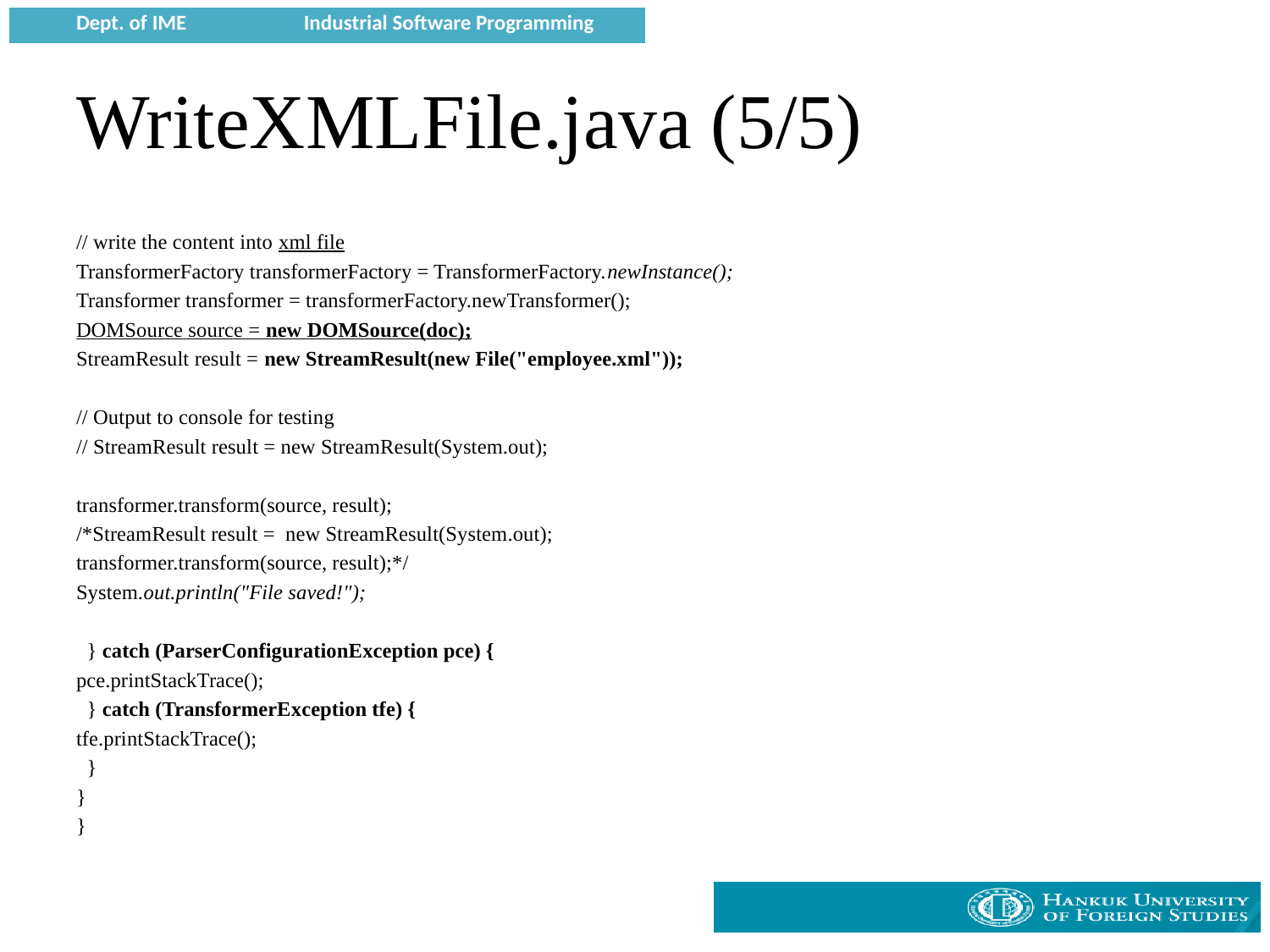

# WriteXMLFile.java (5/5)
// write the content into xml file
TransformerFactory transformerFactory = TransformerFactory.newInstance();
Transformer transformer = transformerFactory.newTransformer();
DOMSource source = new DOMSource(doc);
StreamResult result = new StreamResult(new File("employee.xml"));

// Output to console for testing
// StreamResult result = new StreamResult(System.out);

transformer.transform(source, result);
/*StreamResult result =  new StreamResult(System.out);
transformer.transform(source, result);*/
System.out.println("File saved!");

  } catch (ParserConfigurationException pce) {
pce.printStackTrace();
  } catch (TransformerException tfe) {
tfe.printStackTrace();
  }
}
}